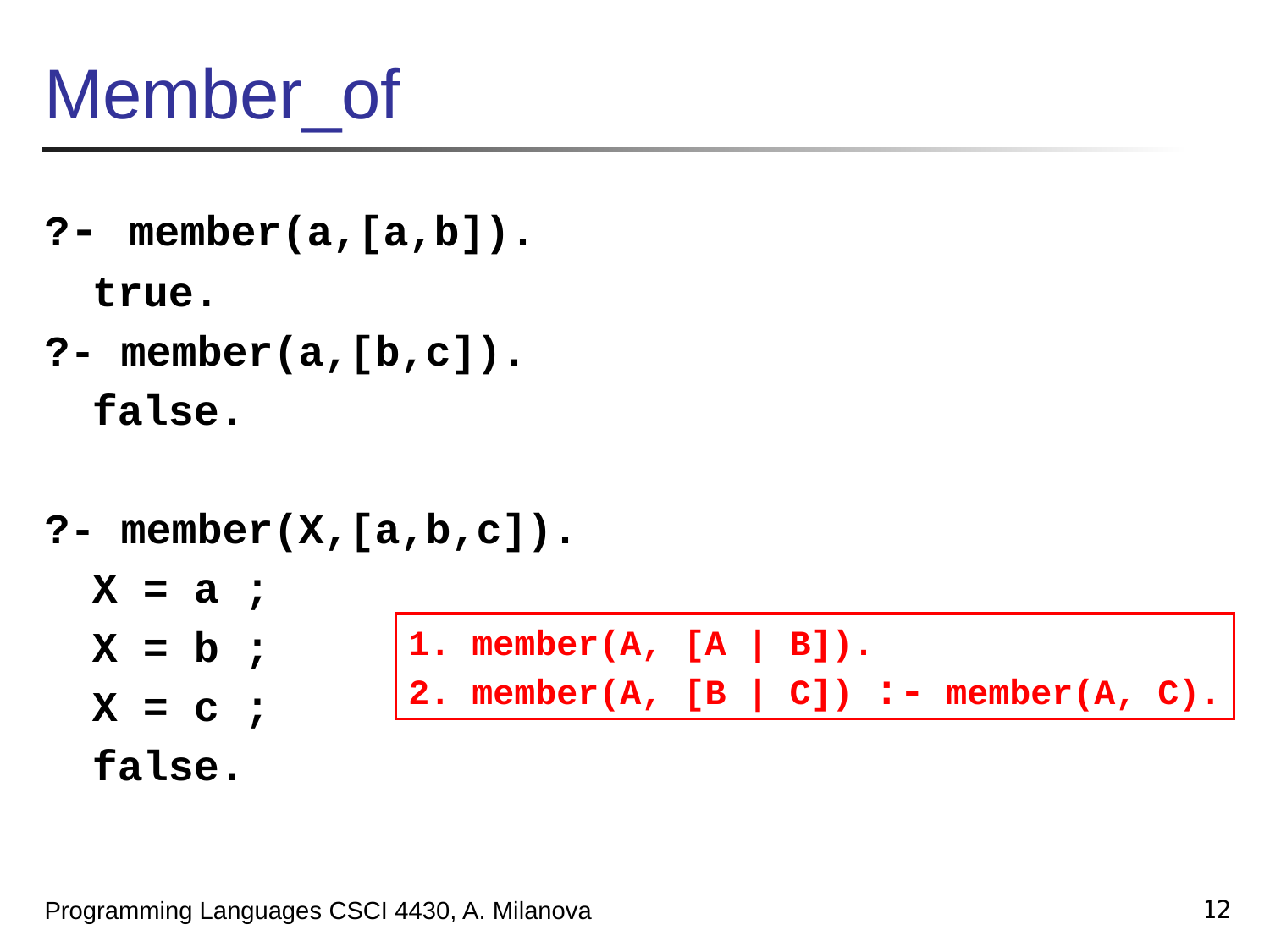

# Member_of
?- member(a,[a,b]).
	true.
?- member(a,[b,c]).
	false.

?- member(X,[a,b,c]).
	X = a ;
	X = b ;
	X = c ;
	false.

1. member(A, [A | B]).
2. member(A, [B | C]) :- member(A, C).
12
Programming Languages CSCI 4430, A. Milanova